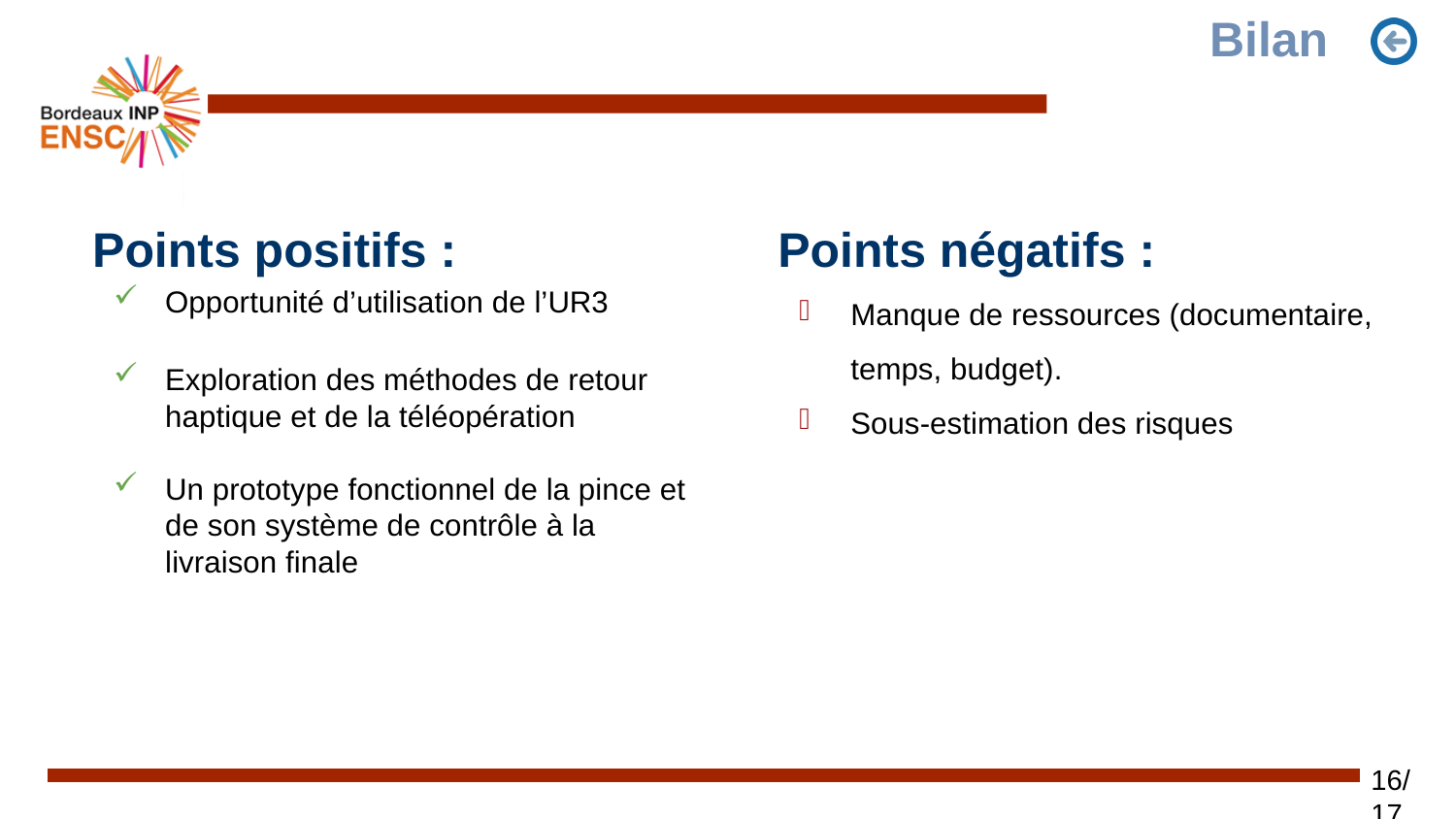

# Bilan
Points positifs :
Opportunité d’utilisation de l’UR3

Exploration des méthodes de retour haptique et de la téléopération

Un prototype fonctionnel de la pince et de son système de contrôle à la livraison finale

Points négatifs :
Manque de ressources (documentaire, temps, budget).
Sous-estimation des risques

16/17